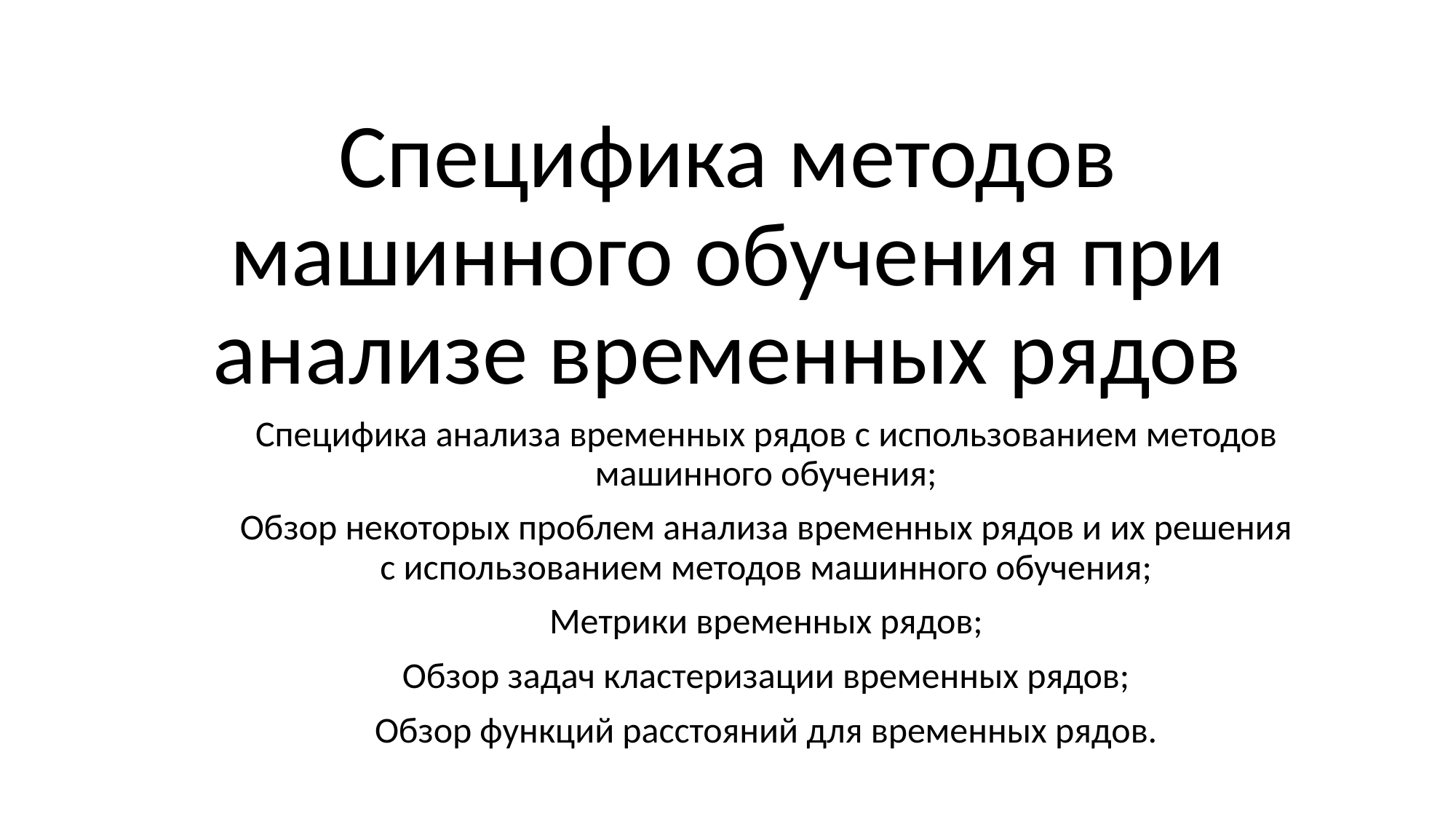

# Специфика методов машинного обучения при анализе временных рядов
Специфика анализа временных рядов с использованием методов машинного обучения;
Обзор некоторых проблем анализа временных рядов и их решения с использованием методов машинного обучения;
Метрики временных рядов;
Обзор задач кластеризации временных рядов;
Обзор функций расстояний для временных рядов.